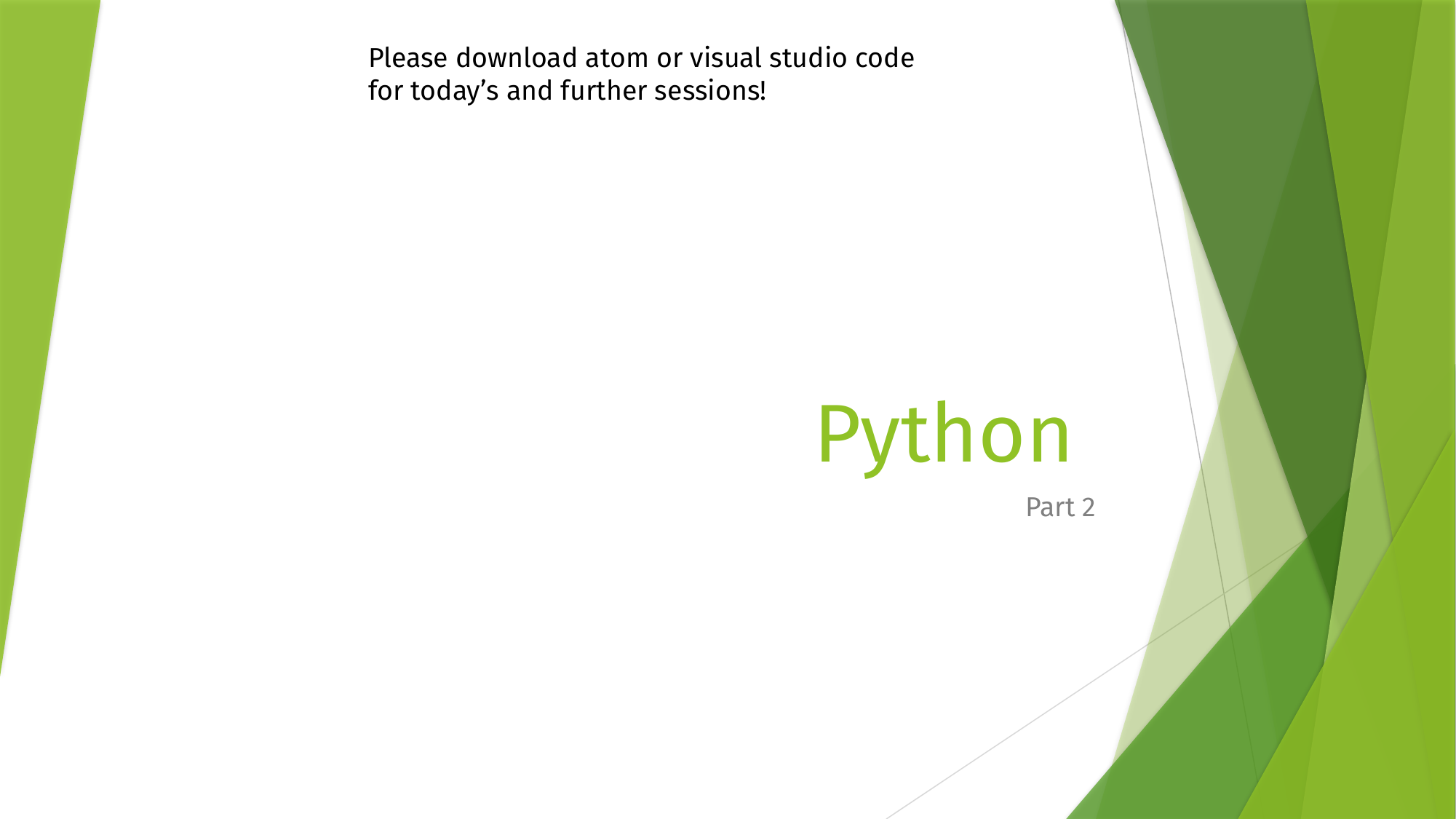

Please download atom or visual studio code for today’s and further sessions!
# Python
Part 2